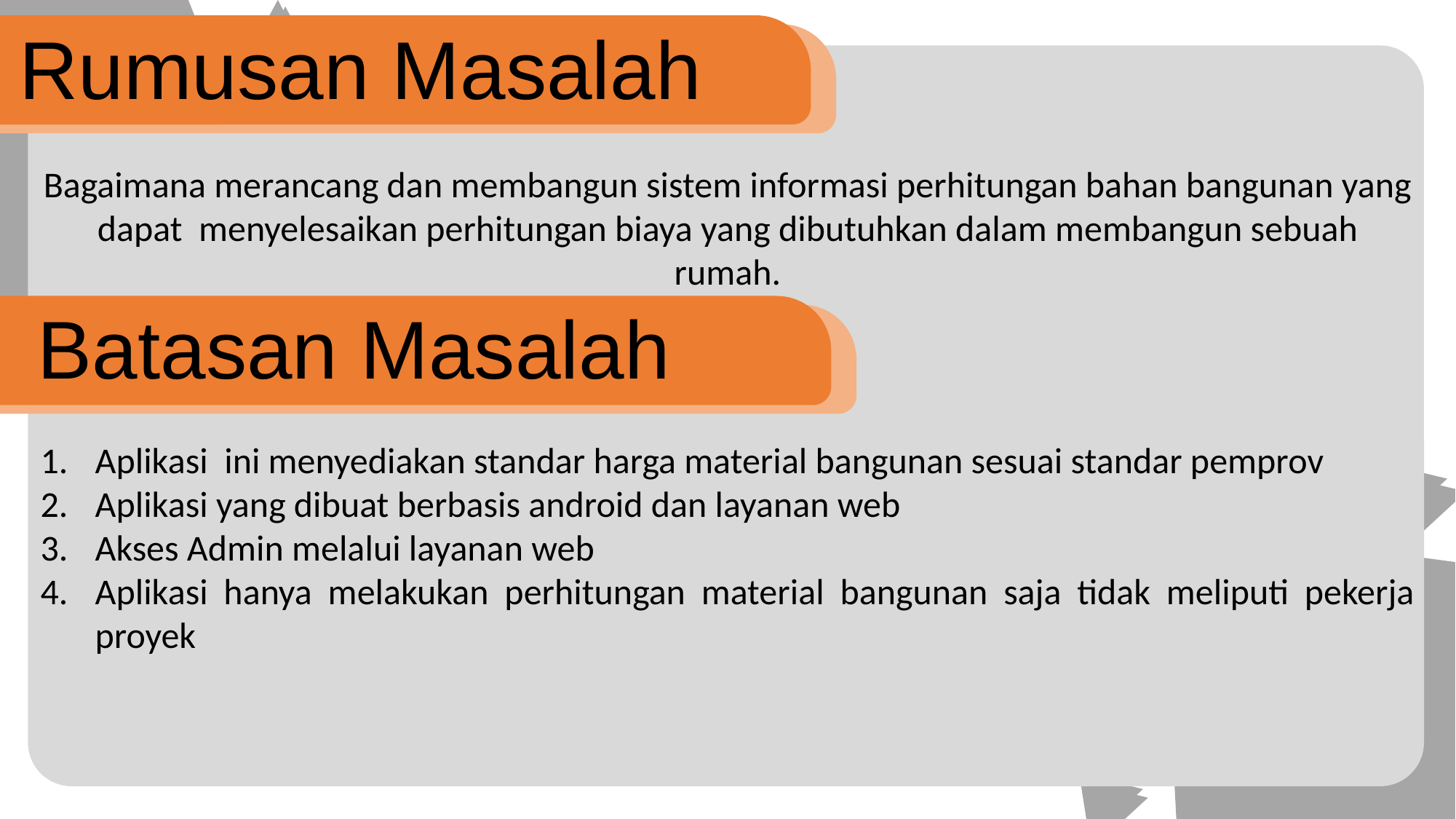

Rumusan Masalah

Bagaimana merancang dan membangun sistem informasi perhitungan bahan bangunan yang dapat  menyelesaikan perhitungan biaya yang dibutuhkan dalam membangun sebuah rumah.
Batasan Masalah

Aplikasi  ini menyediakan standar harga material bangunan sesuai standar pemprov
Aplikasi yang dibuat berbasis android dan layanan web
Akses Admin melalui layanan web
Aplikasi hanya melakukan perhitungan material bangunan saja tidak meliputi pekerja proyek